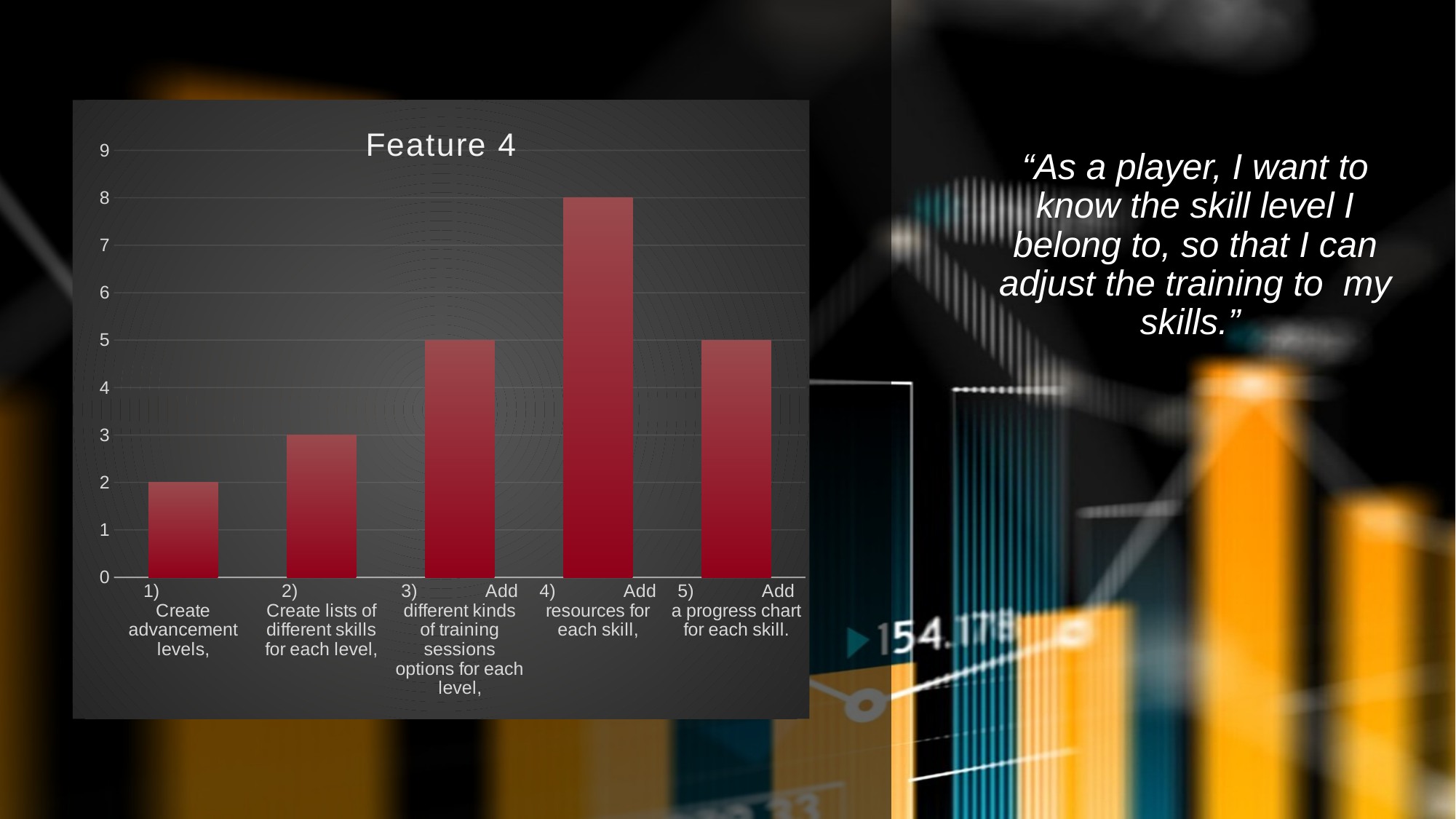

### Chart: Feature 4

| Category | Série 1 |
|---|---|
| 1)               Create advancement levels, | 2.0 |
| 2)               Create lists of different skills for each level, | 3.0 |
| 3)               Add different kinds of training sessions options for each level, | 5.0 |
| 4)               Add resources for each skill, | 8.0 |
| 5)               Add a progress chart for each skill. | 5.0 |
“As a player, I want to know the skill level I belong to, so that I can adjust the training to  my skills.”